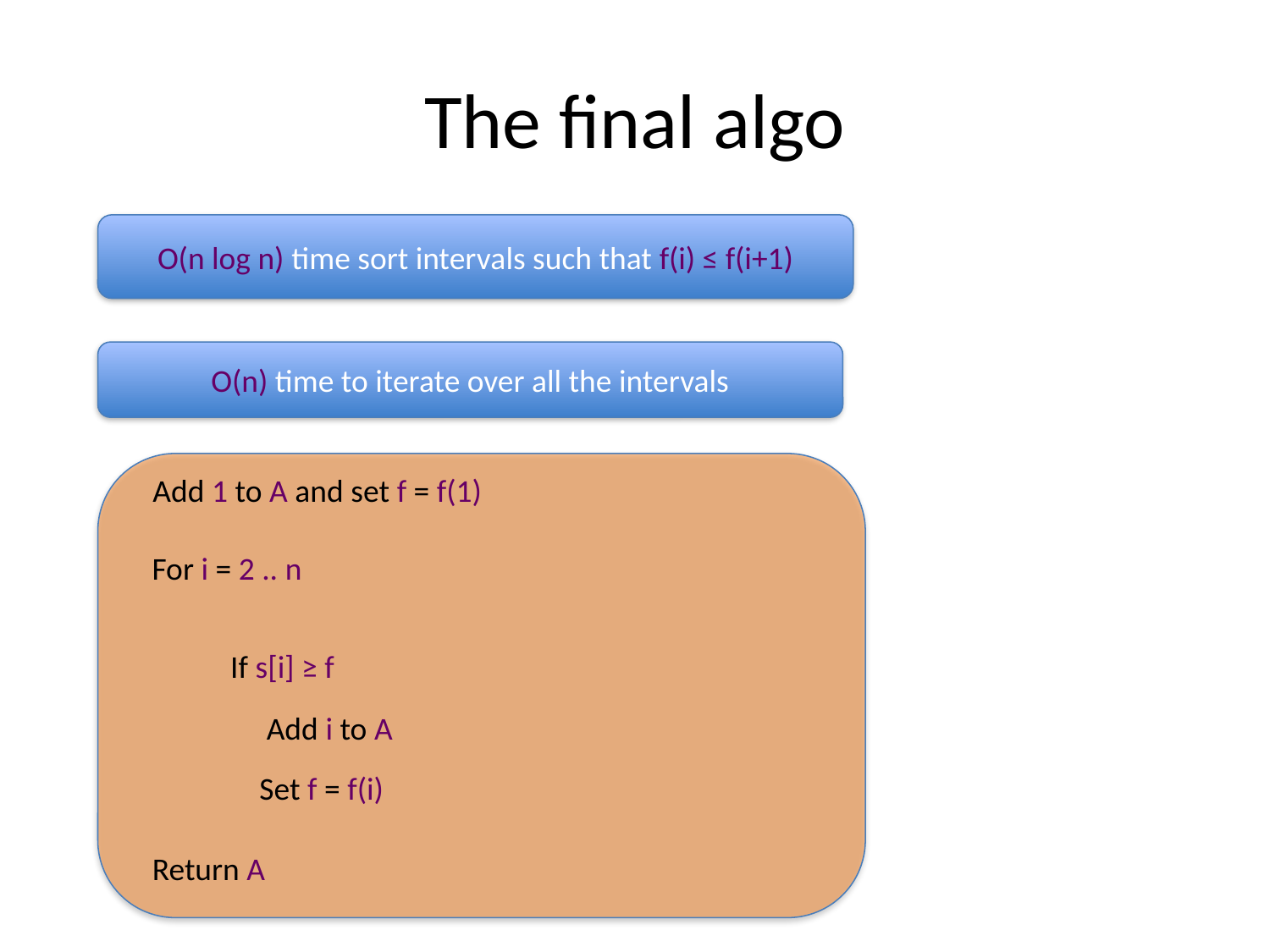

# The final algo
O(n log n) time sort intervals such that f(i) ≤ f(i+1)
O(n) time to iterate over all the intervals

Add 1 to A and set f = f(1)
For i = 2 .. n
If s[i] ≥ f
     Add i to A
    Set f = f(i)
Return A